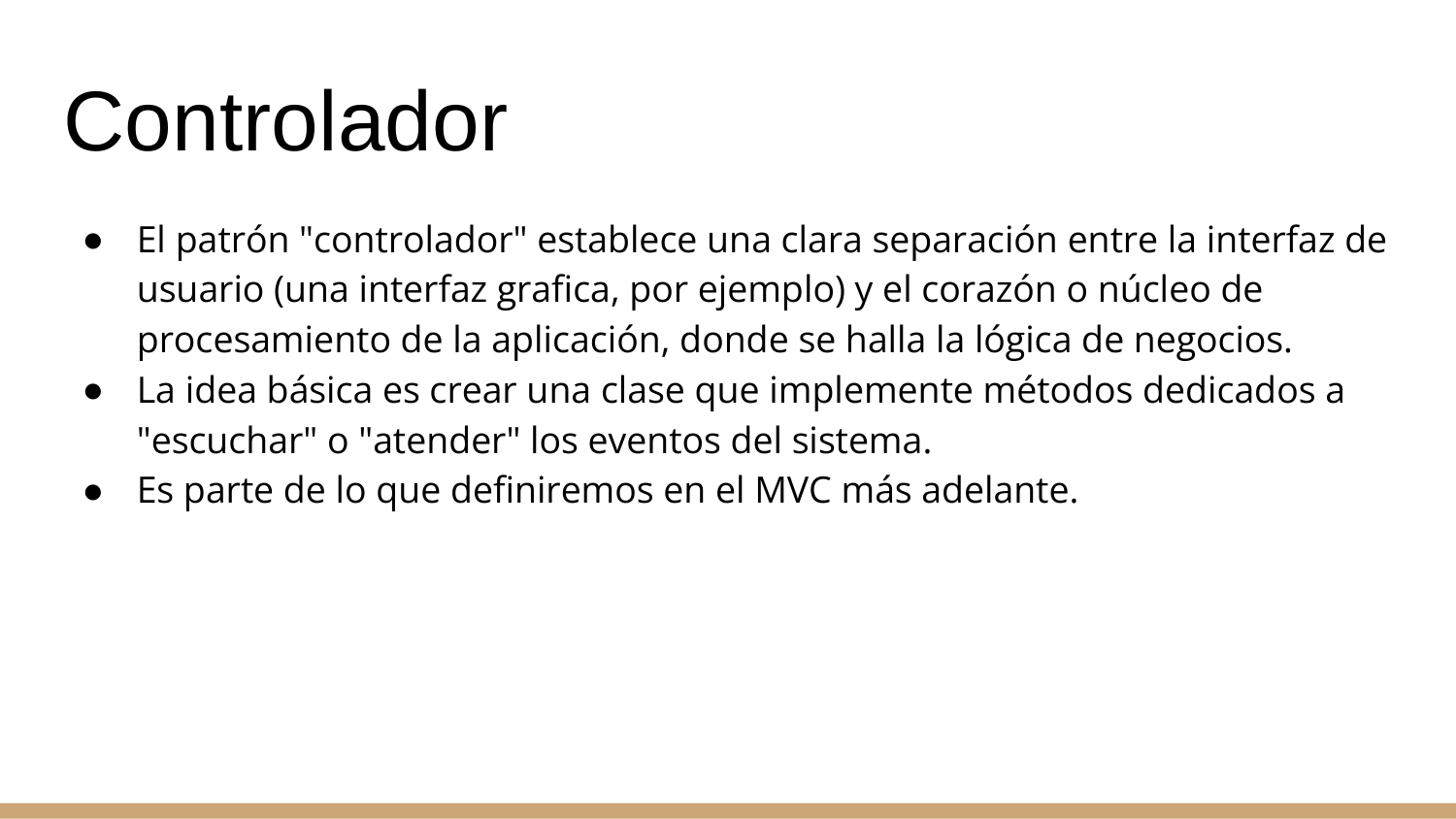

Controlador
El patrón "controlador" establece una clara separación entre la interfaz de usuario (una interfaz grafica, por ejemplo) y el corazón o núcleo de procesamiento de la aplicación, donde se halla la lógica de negocios.
La idea básica es crear una clase que implemente métodos dedicados a "escuchar" o "atender" los eventos del sistema.
Es parte de lo que definiremos en el MVC más adelante.